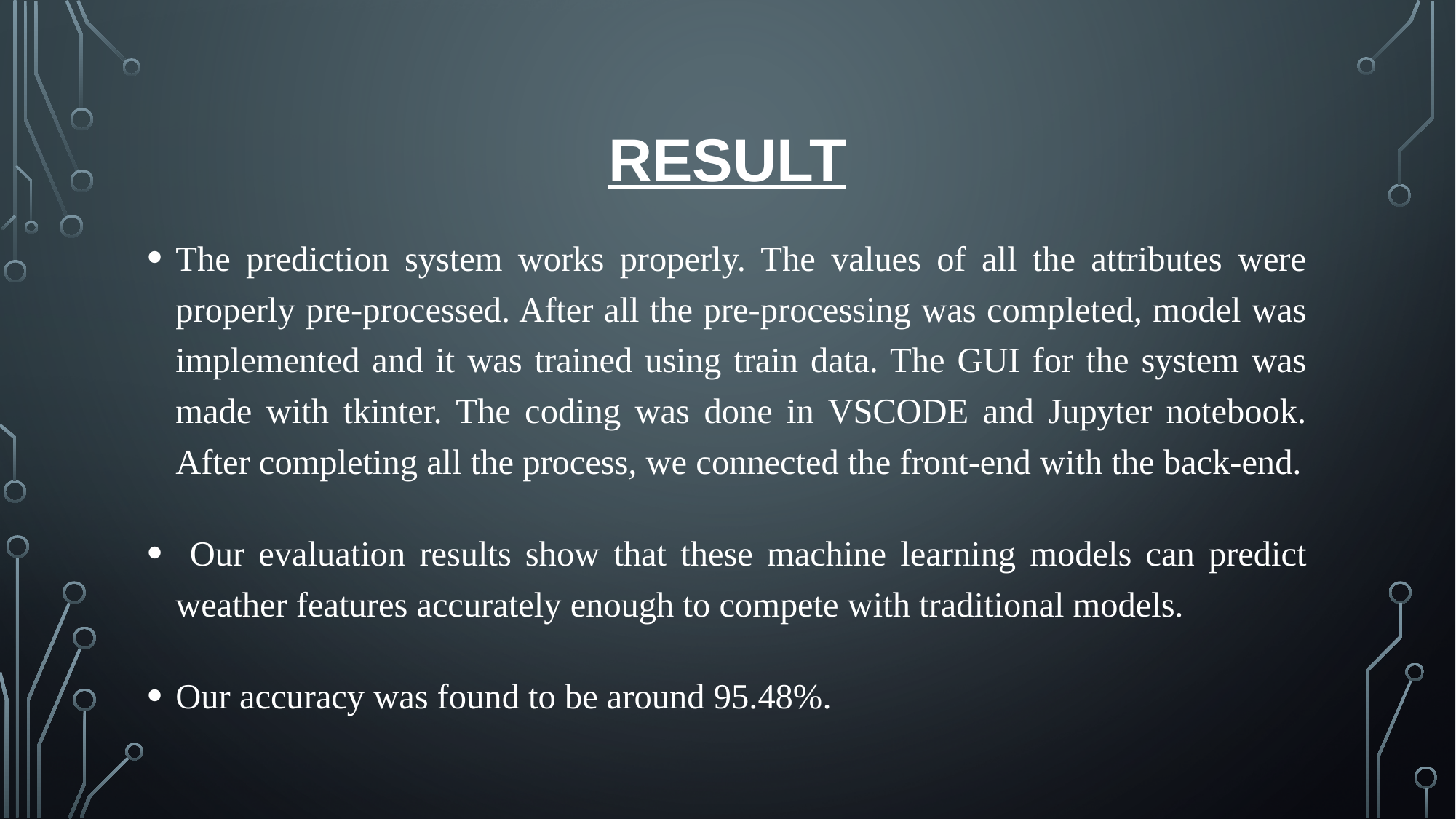

# result
The prediction system works properly. The values of all the attributes were properly pre-processed. After all the pre-processing was completed, model was implemented and it was trained using train data. The GUI for the system was made with tkinter. The coding was done in VSCODE and Jupyter notebook. After completing all the process, we connected the front-end with the back-end.
 Our evaluation results show that these machine learning models can predict weather features accurately enough to compete with traditional models.
Our accuracy was found to be around 95.48%.